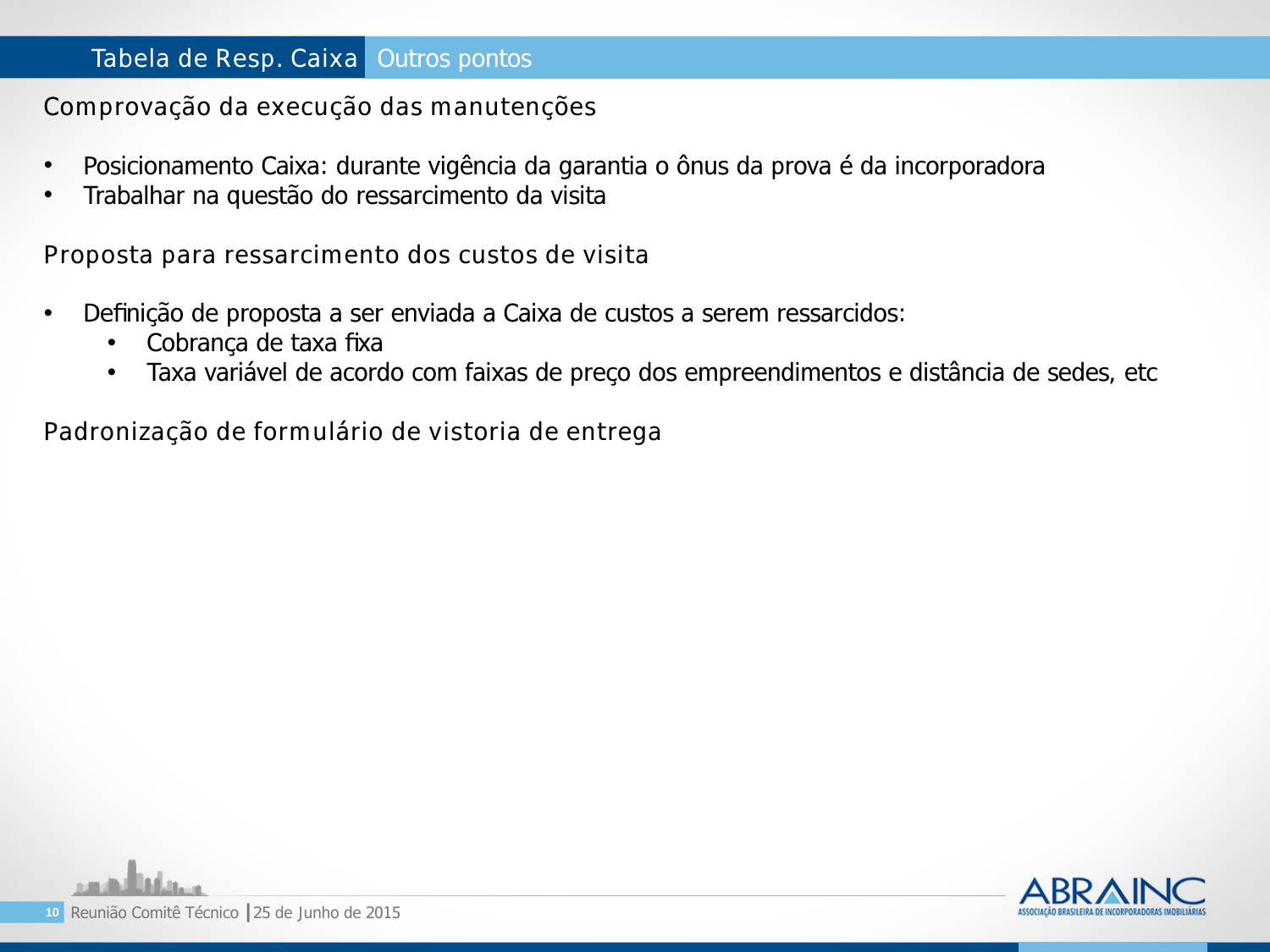

Tabela de Resp. Caixa
Outros pontos
Comprovação da execução das manutenções

Posicionamento Caixa: durante vigência da garantia o ônus da prova é da incorporadora
Trabalhar na questão do ressarcimento da visita

Proposta para ressarcimento dos custos de visita

Definição de proposta a ser enviada a Caixa de custos a serem ressarcidos:
Cobrança de taxa fixa
Taxa variável de acordo com faixas de preço dos empreendimentos e distância de sedes, etc

Padronização de formulário de vistoria de entrega